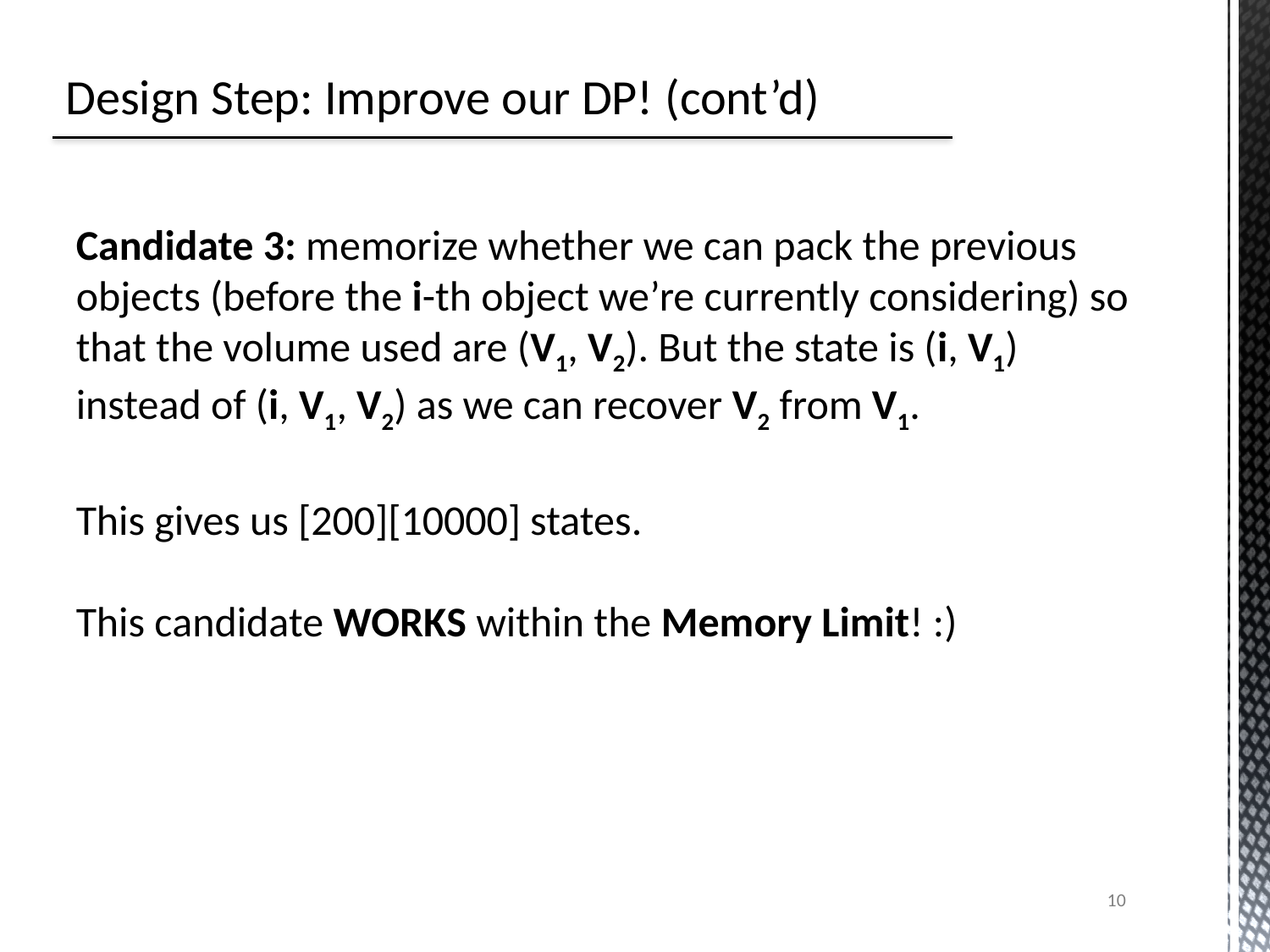

# Design Step: Improve our DP! (cont’d)
Candidate 3: memorize whether we can pack the previous objects (before the i-th object we’re currently considering) so that the volume used are (V1, V2). But the state is (i, V1) instead of (i, V1, V2) as we can recover V2 from V1.

This gives us [200][10000] states.

This candidate WORKS within the Memory Limit! :)
10